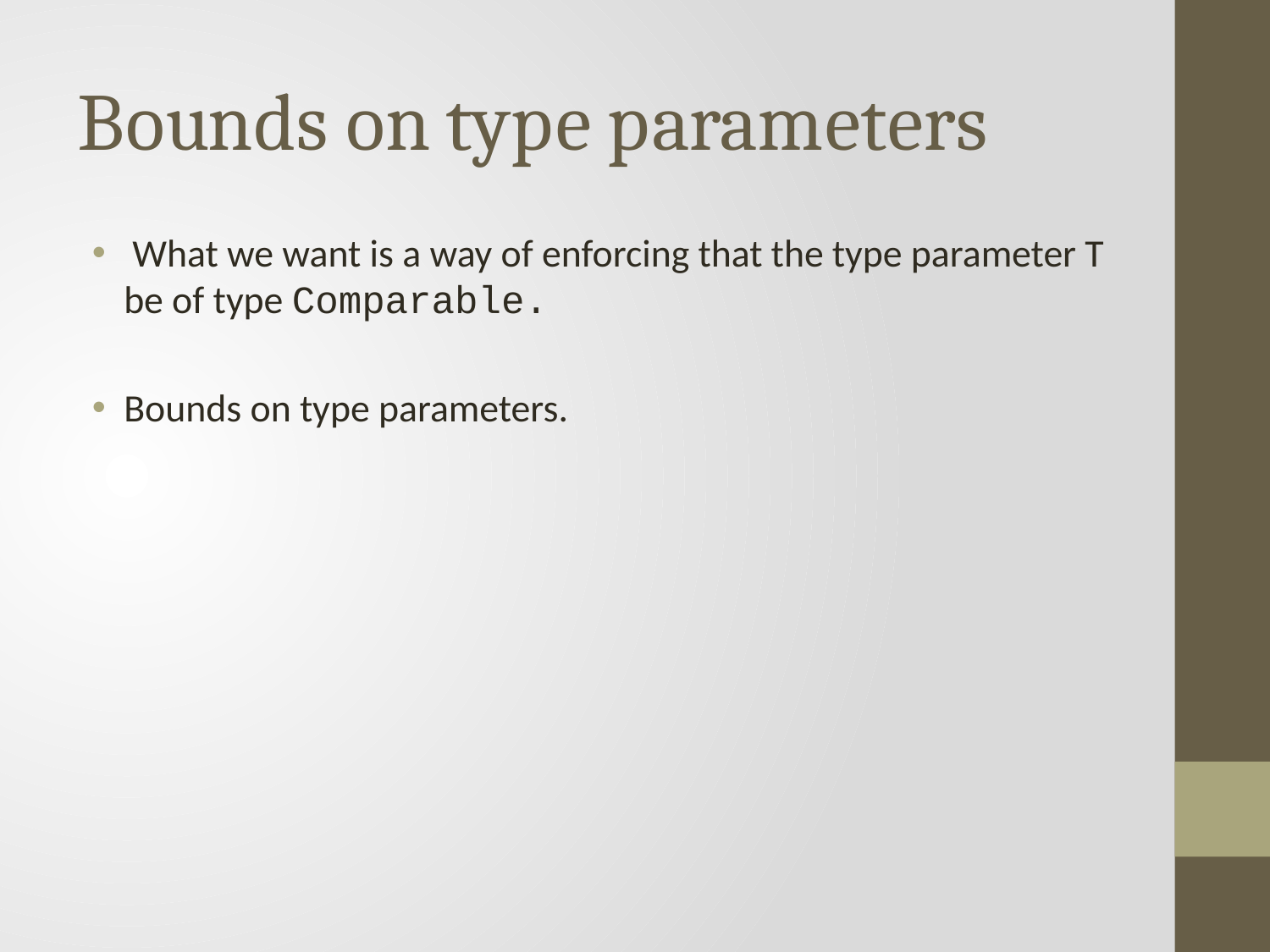

# Bounds on type parameters
 What we want is a way of enforcing that the type parameter T be of type Comparable.

Bounds on type parameters.